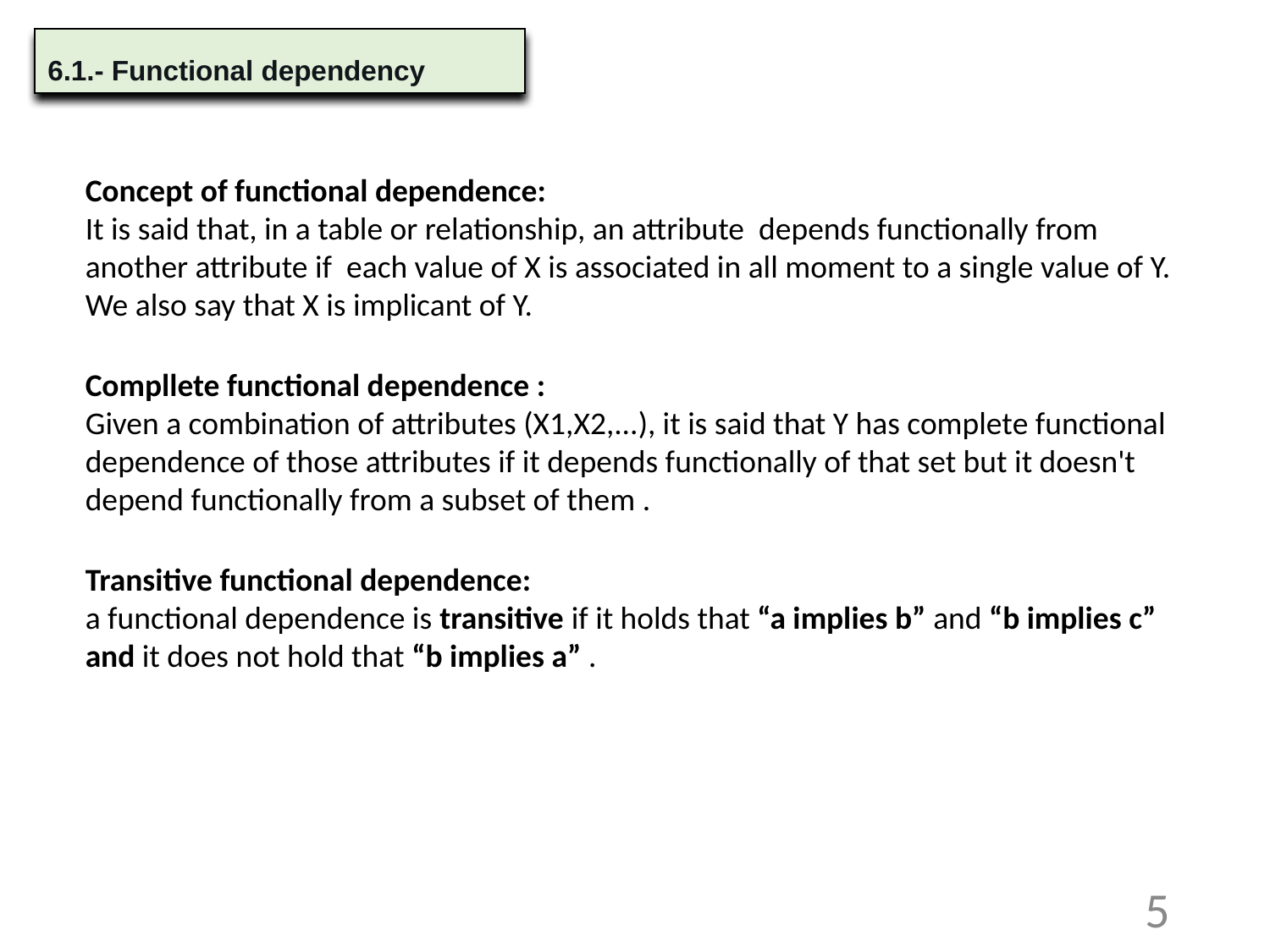

6.1.- Functional dependency
Concept of functional dependence:
It is said that, in a table or relationship, an attribute  depends functionally from another attribute if  each value of X is associated in all moment to a single value of Y. We also say that X is implicant of Y.

Compllete functional dependence :
Given a combination of attributes (X1,X2,...), it is said that Y has complete functional dependence of those attributes if it depends functionally of that set but it doesn't depend functionally from a subset of them .

Transitive functional dependence:
a functional dependence is transitive if it holds that “a implies b” and “b implies c” and it does not hold that “b implies a” .

5